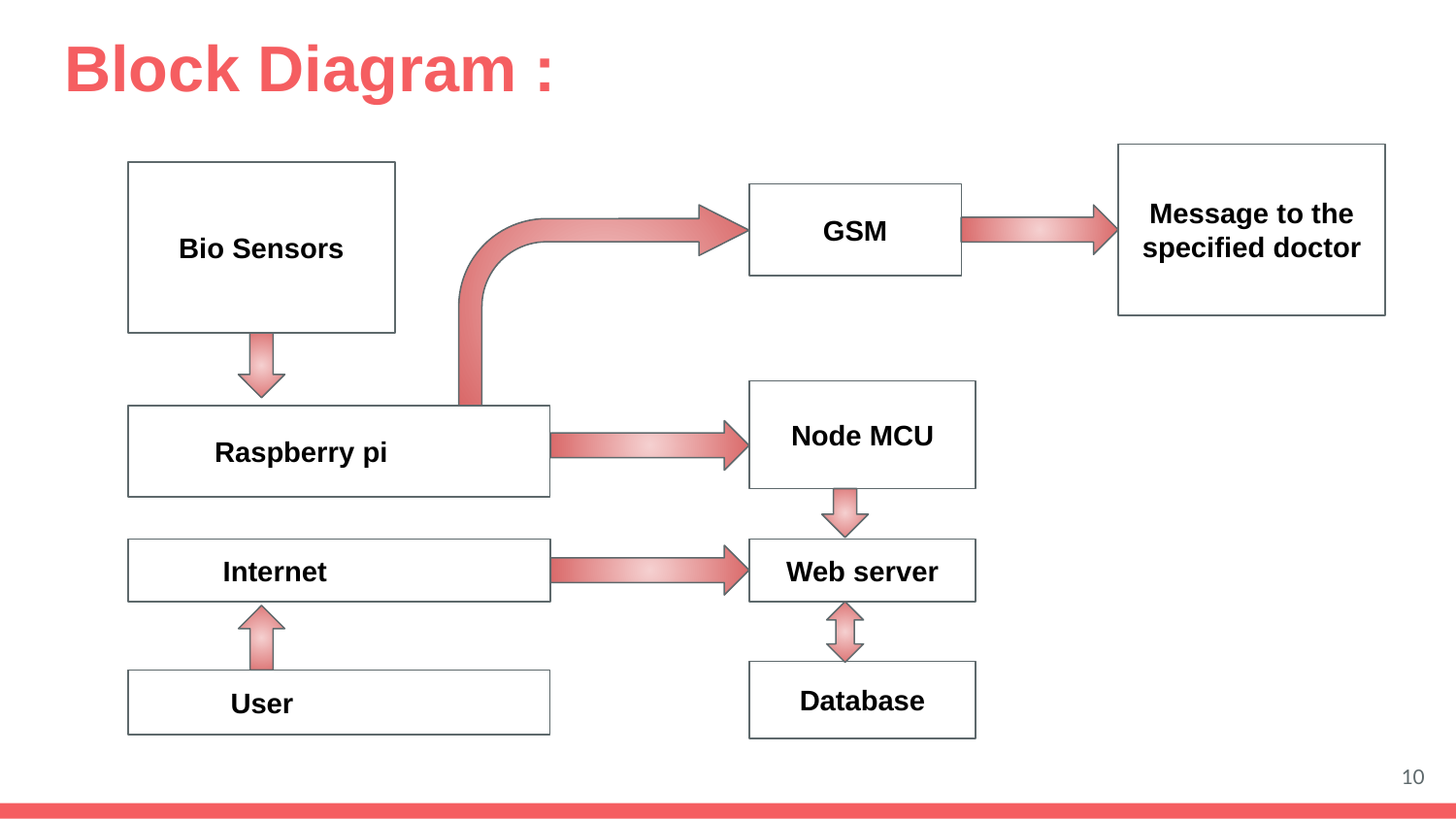

# Block Diagram :
Message to the specified doctor
Bio Sensors
GSM

Node MCU
         Raspberry pi

          Internet
Web server

Database
           User
10